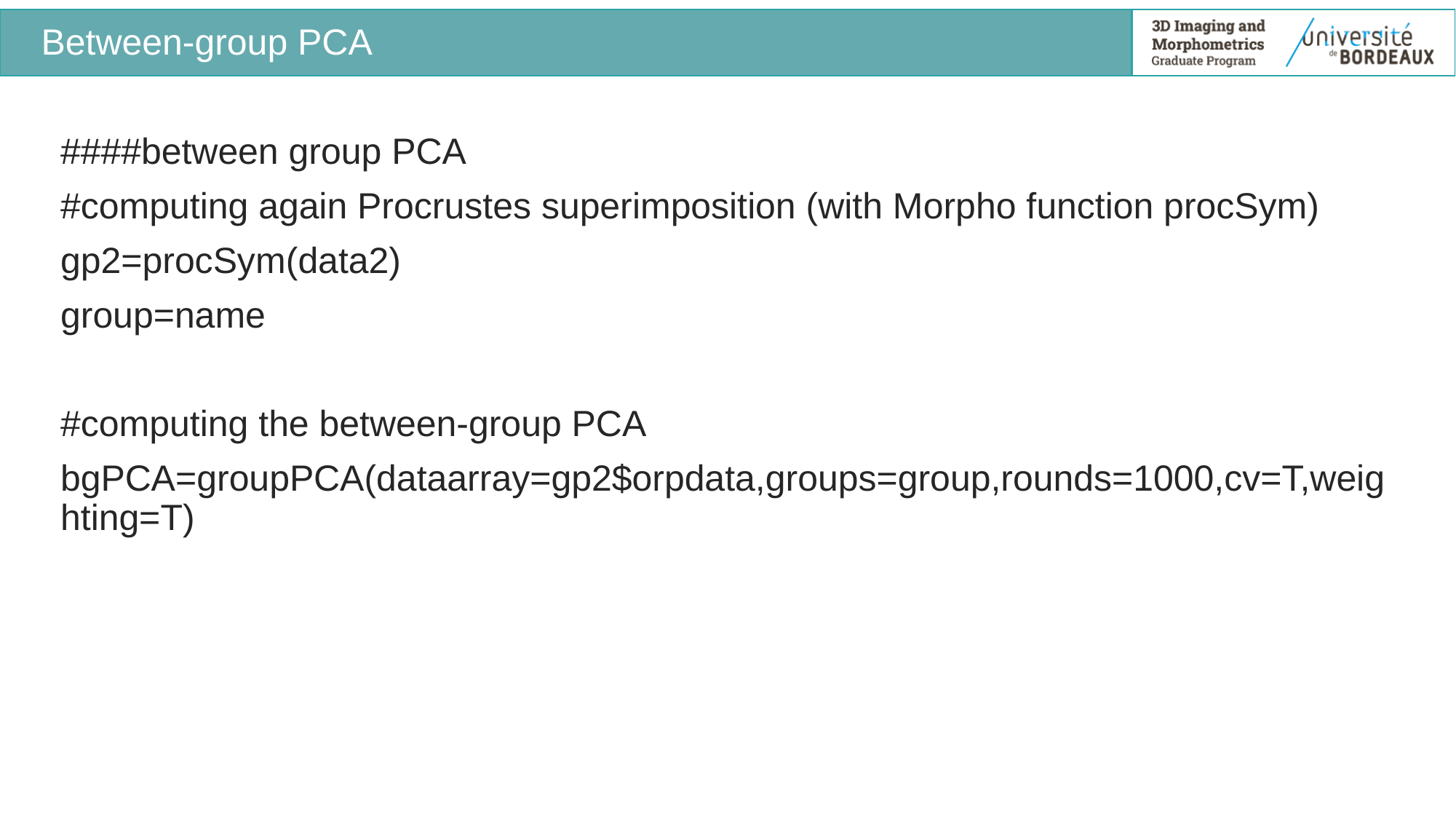

# Between-group PCA
####between group PCA
#computing again Procrustes superimposition (with Morpho function procSym)
gp2=procSym(data2)
group=name

#computing the between-group PCA
bgPCA=groupPCA(dataarray=gp2$orpdata,groups=group,rounds=1000,cv=T,weighting=T)